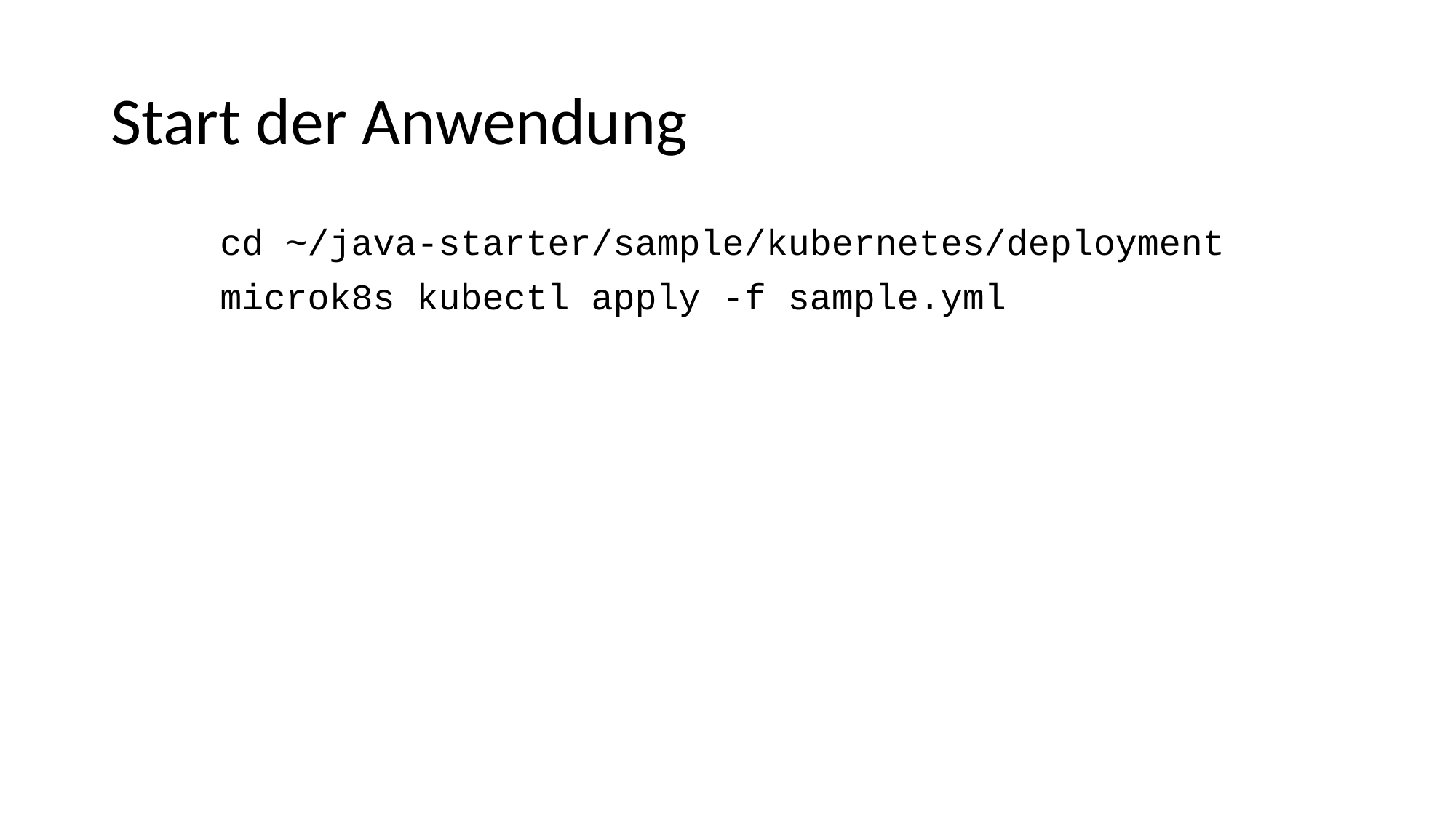

# Start der Anwendung
	cd ~/java-starter/sample/kubernetes/deployment
	microk8s kubectl apply -f sample.yml